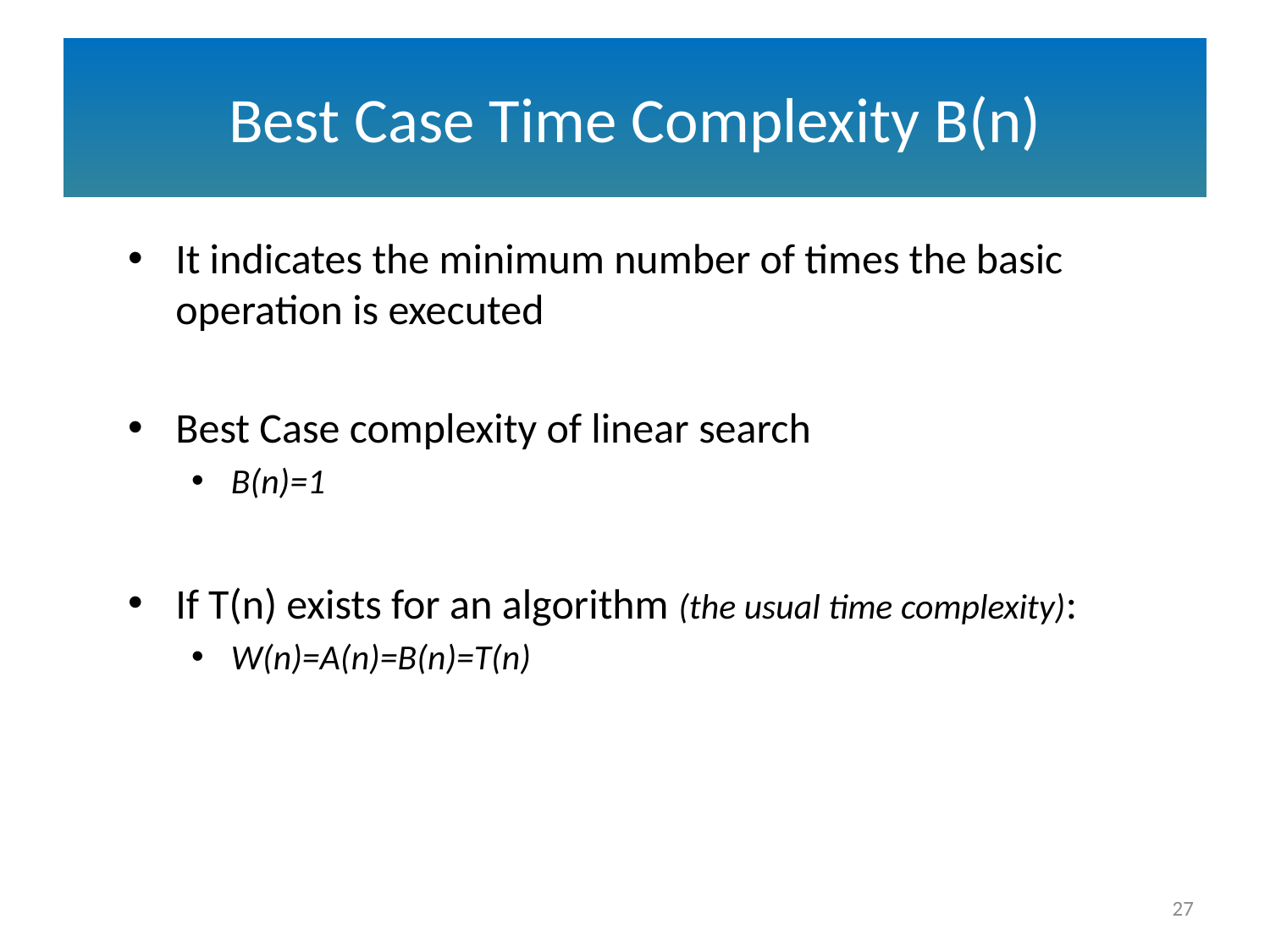

# Best Case Time Complexity B(n)
It indicates the minimum number of times the basic operation is executed

Best Case complexity of linear search
B(n)=1

If T(n) exists for an algorithm (the usual time complexity):
W(n)=A(n)=B(n)=T(n)

27